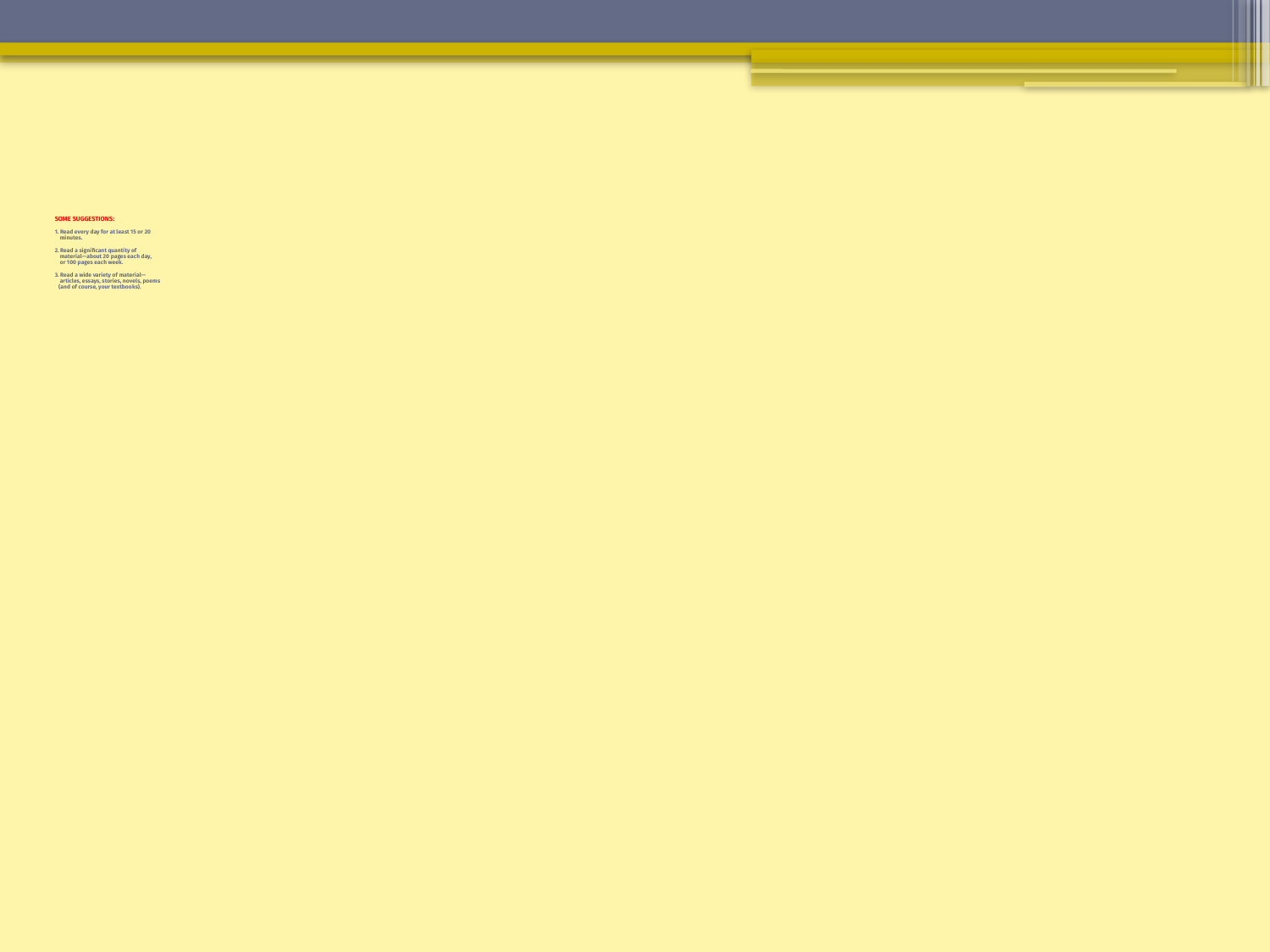

# SOME SUGGESTIONS: 1. Read every day for at least 15 or 20 minutes. 2. Read a significant quantity of material—about 20 pages each day, or 100 pages each week. 3. Read a wide variety of material— articles, essays, stories, novels, poems (and of course, your textbooks).